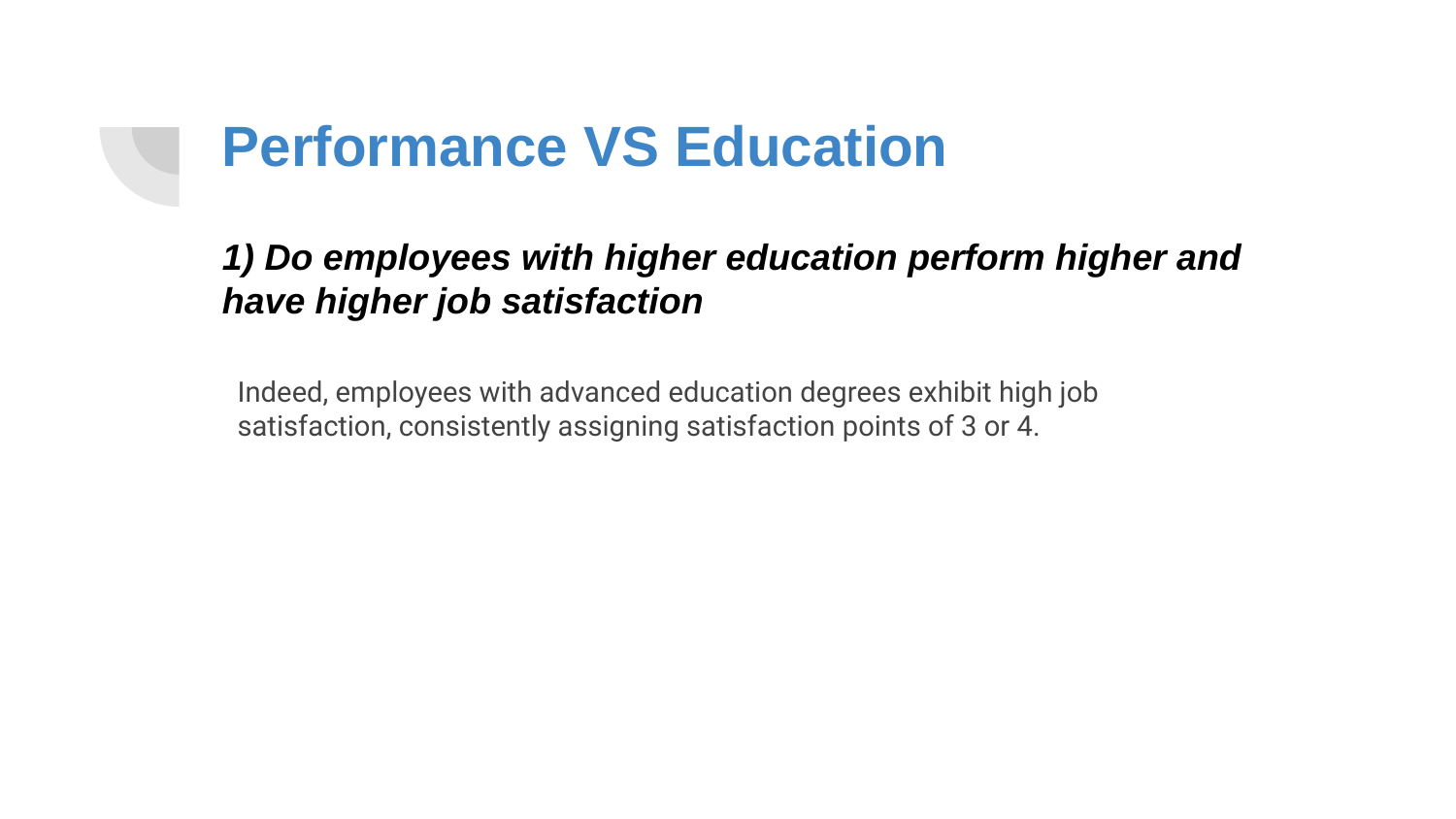

# Performance VS Education
1) Do employees with higher education perform higher and have higher job satisfaction

Indeed, employees with advanced education degrees exhibit high job satisfaction, consistently assigning satisfaction points of 3 or 4.